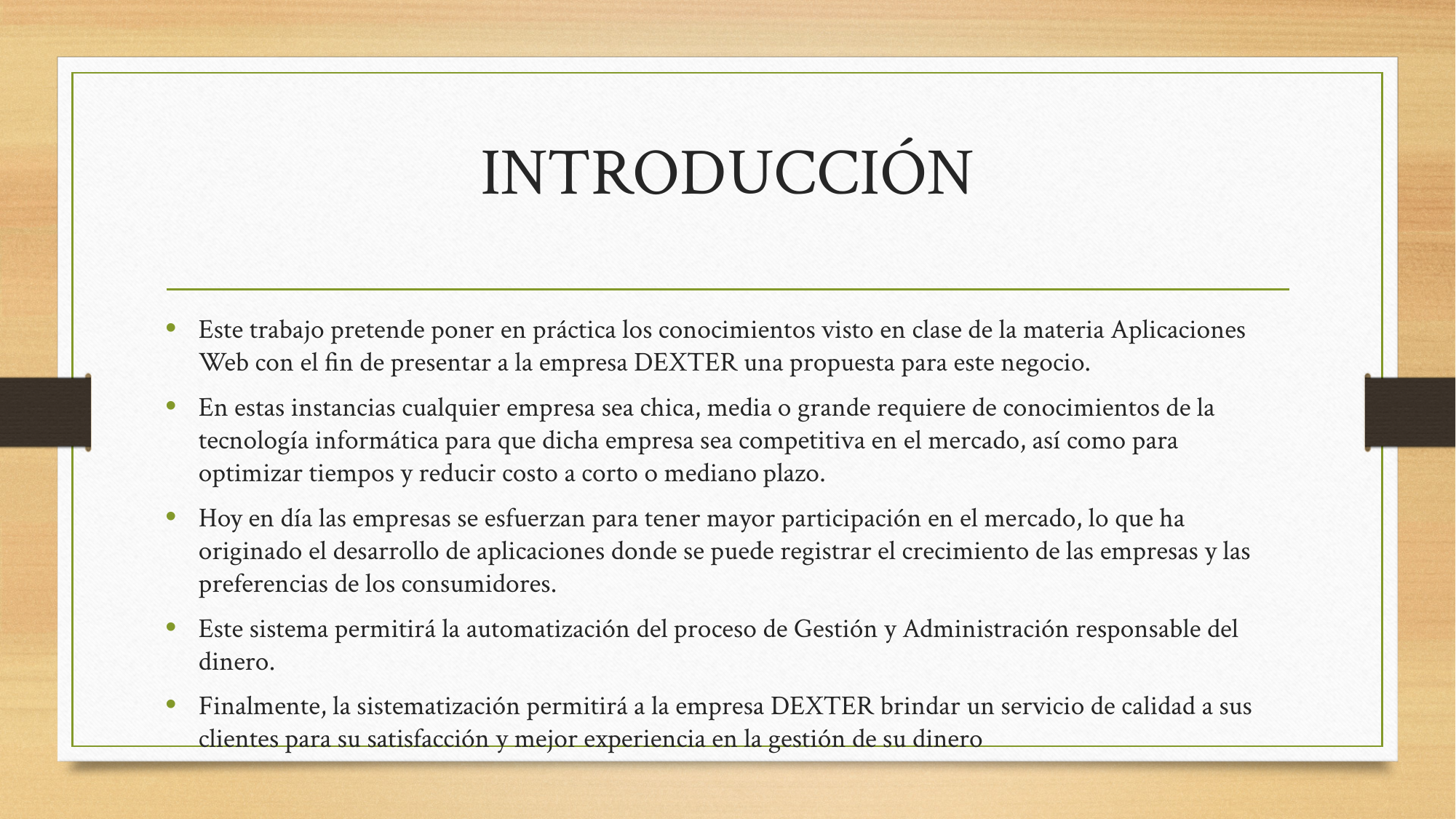

# INTRODUCCIÓN
Este trabajo pretende poner en práctica los conocimientos visto en clase de la materia Aplicaciones Web con el fin de presentar a la empresa DEXTER una propuesta para este negocio.
En estas instancias cualquier empresa sea chica, media o grande requiere de conocimientos de la tecnología informática para que dicha empresa sea competitiva en el mercado, así como para optimizar tiempos y reducir costo a corto o mediano plazo.
Hoy en día las empresas se esfuerzan para tener mayor participación en el mercado, lo que ha originado el desarrollo de aplicaciones donde se puede registrar el crecimiento de las empresas y las preferencias de los consumidores.
Este sistema permitirá la automatización del proceso de Gestión y Administración responsable del dinero.
Finalmente, la sistematización permitirá a la empresa DEXTER brindar un servicio de calidad a sus clientes para su satisfacción y mejor experiencia en la gestión de su dinero